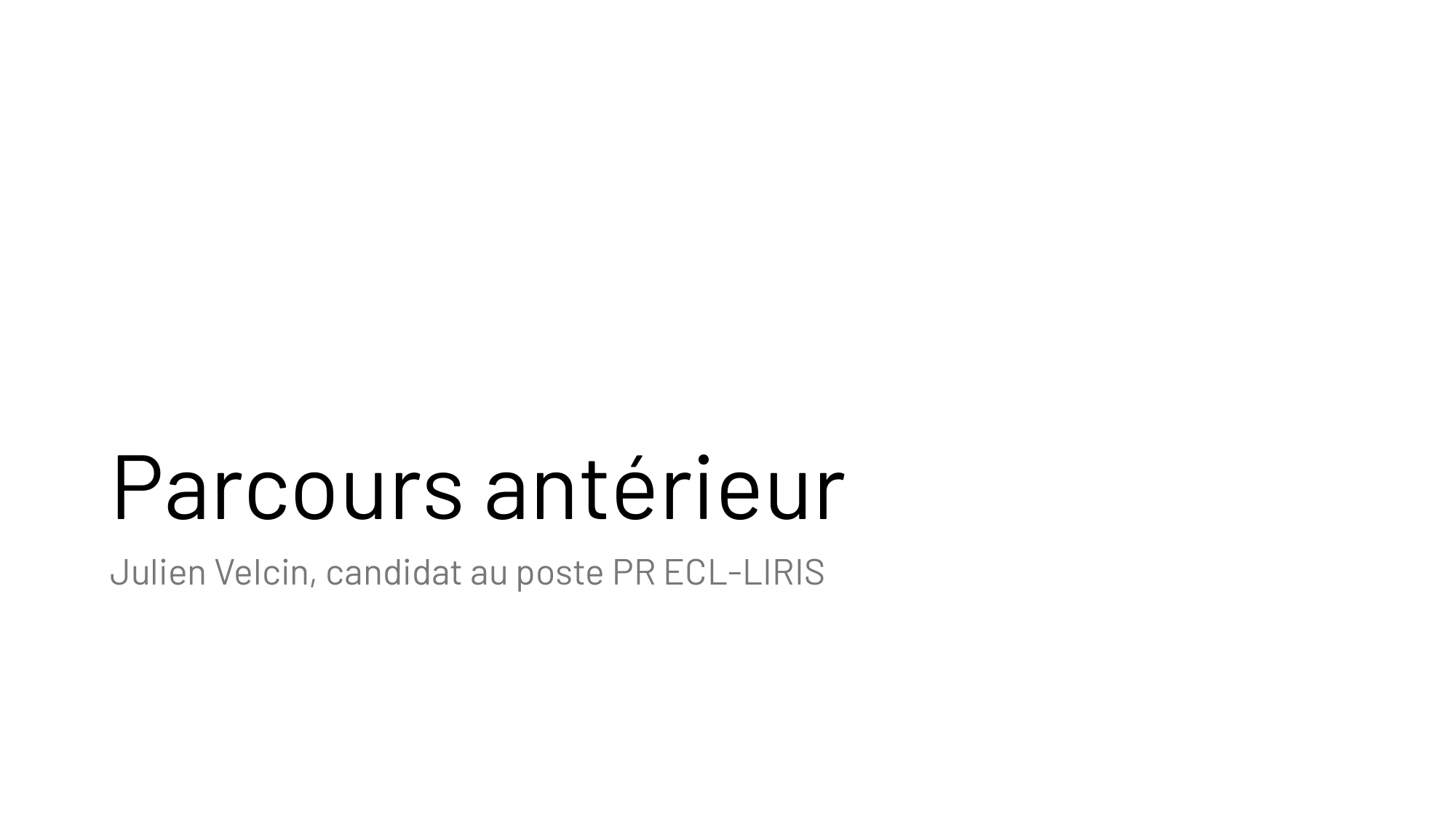

# Parcours antérieur
Julien Velcin, candidat au poste PR ECL-LIRIS